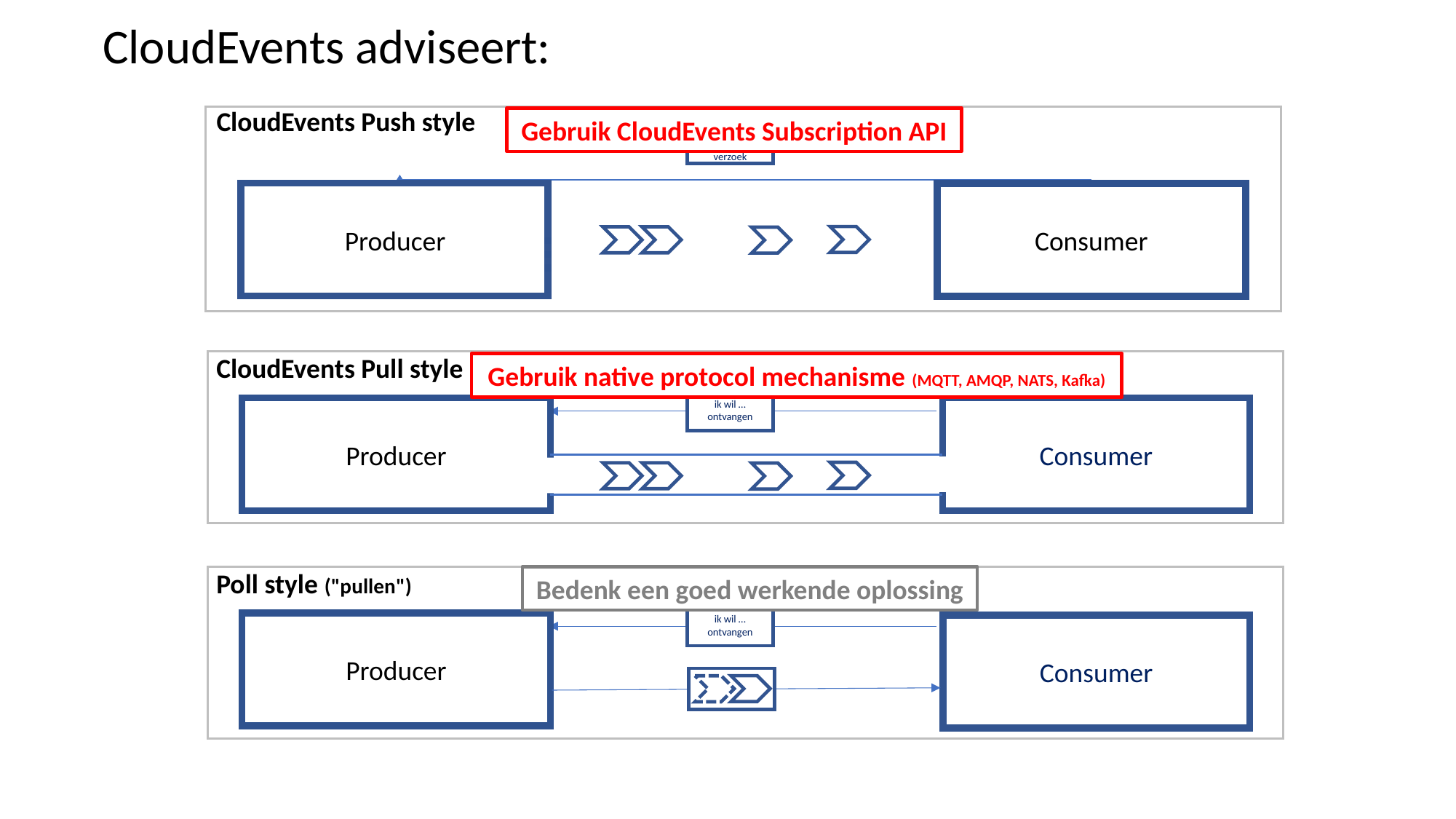

# CloudEvents adviseert:
CloudEvents Push style

Producer
Consumer
Gebruik CloudEvents Subscription API
Eenmalig abonnement verzoek

CloudEvents Pull style

Producer
Consumer
Gebruik native protocol mechanisme (MQTT, AMQP, NATS, Kafka)
ik wil … ontvangen

Poll style ("pullen")

Producer
Consumer
Bedenk een goed werkende oplossing
ik wil … ontvangen